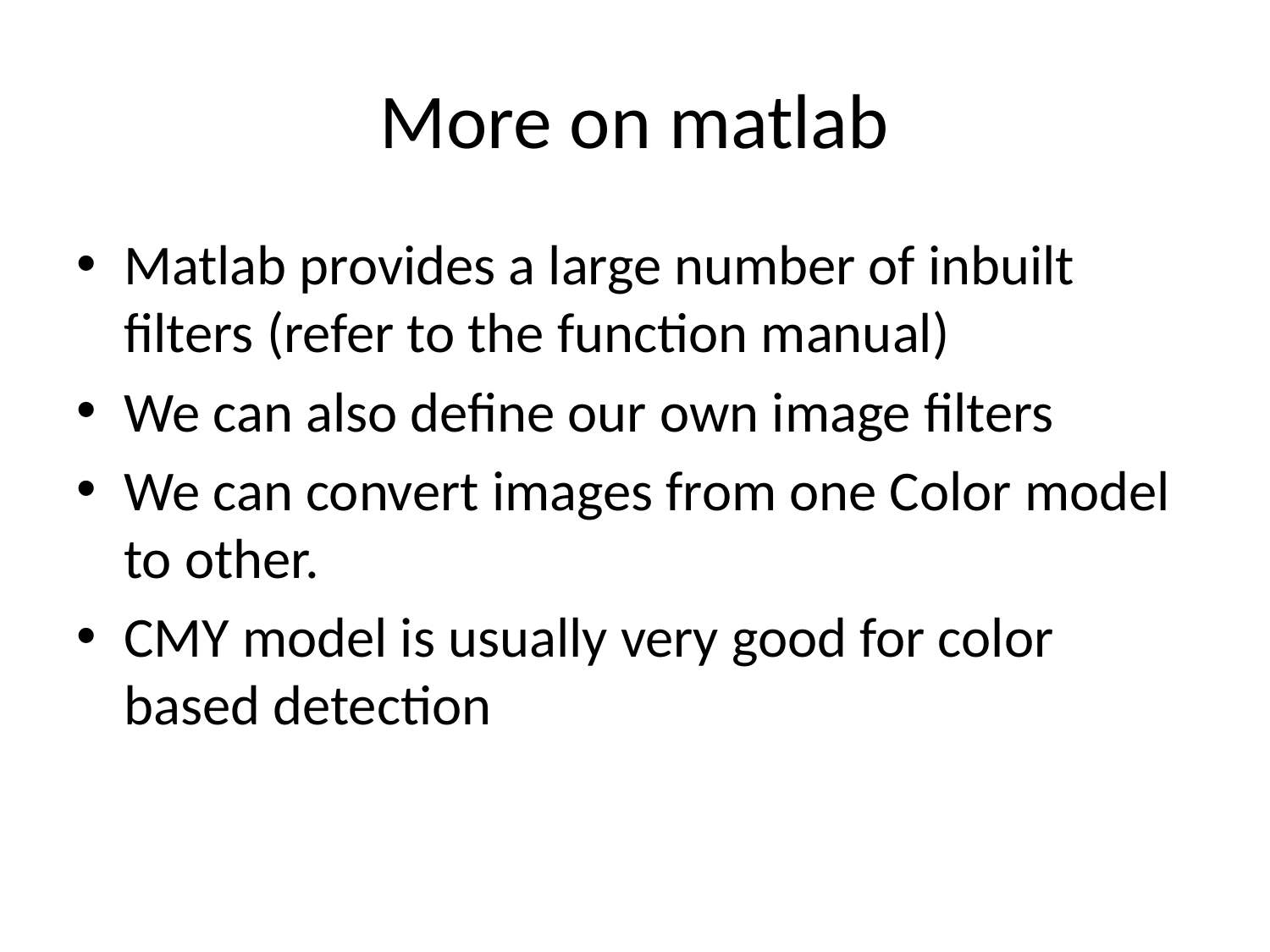

# More on matlab
Matlab provides a large number of inbuilt filters (refer to the function manual)
We can also define our own image filters
We can convert images from one Color model to other.
CMY model is usually very good for color based detection